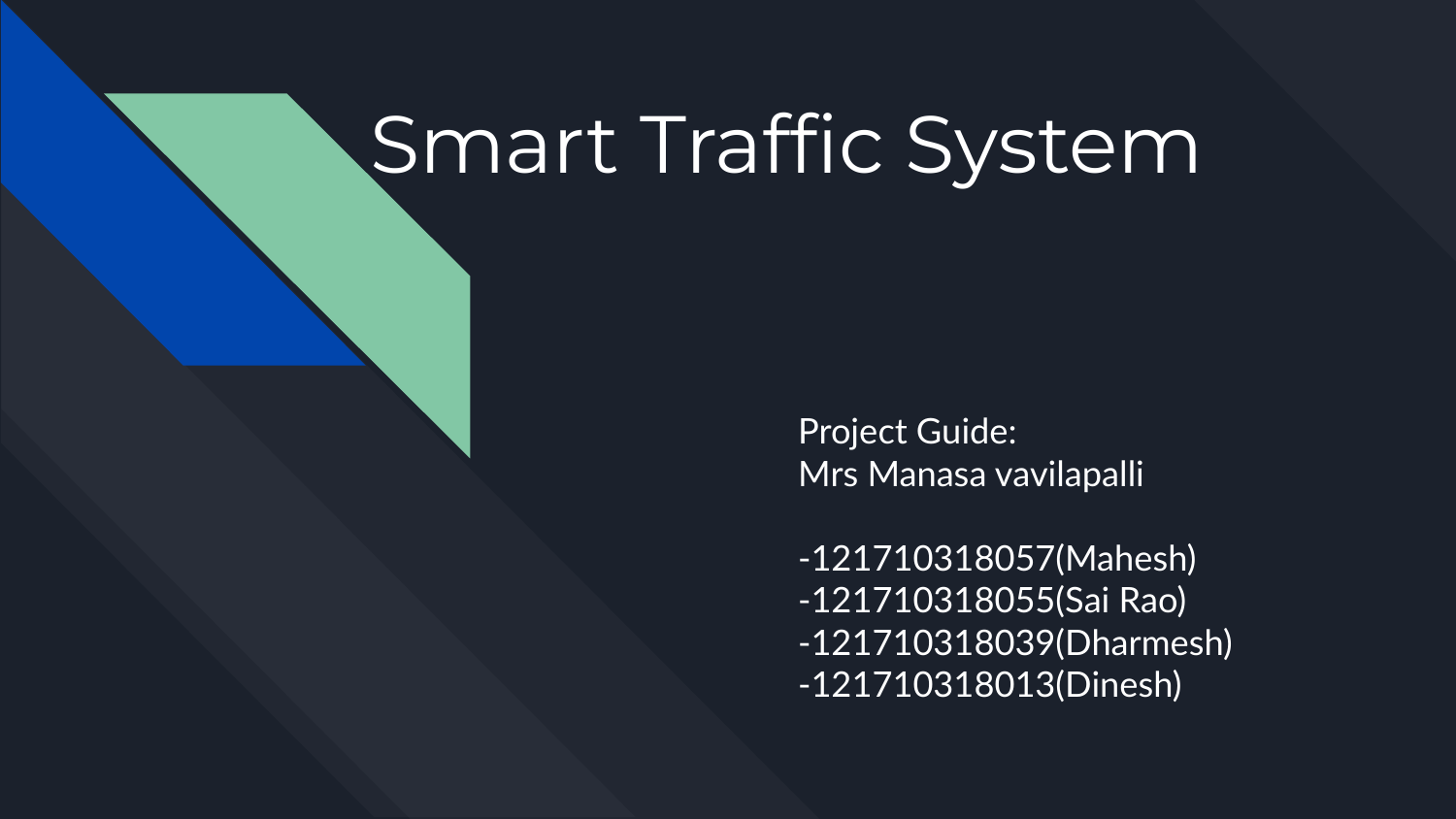

# Smart Traffic System
Project Guide:
Mrs Manasa vavilapalli

-121710318057(Mahesh)
-121710318055(Sai Rao)
-121710318039(Dharmesh)
-121710318013(Dinesh)